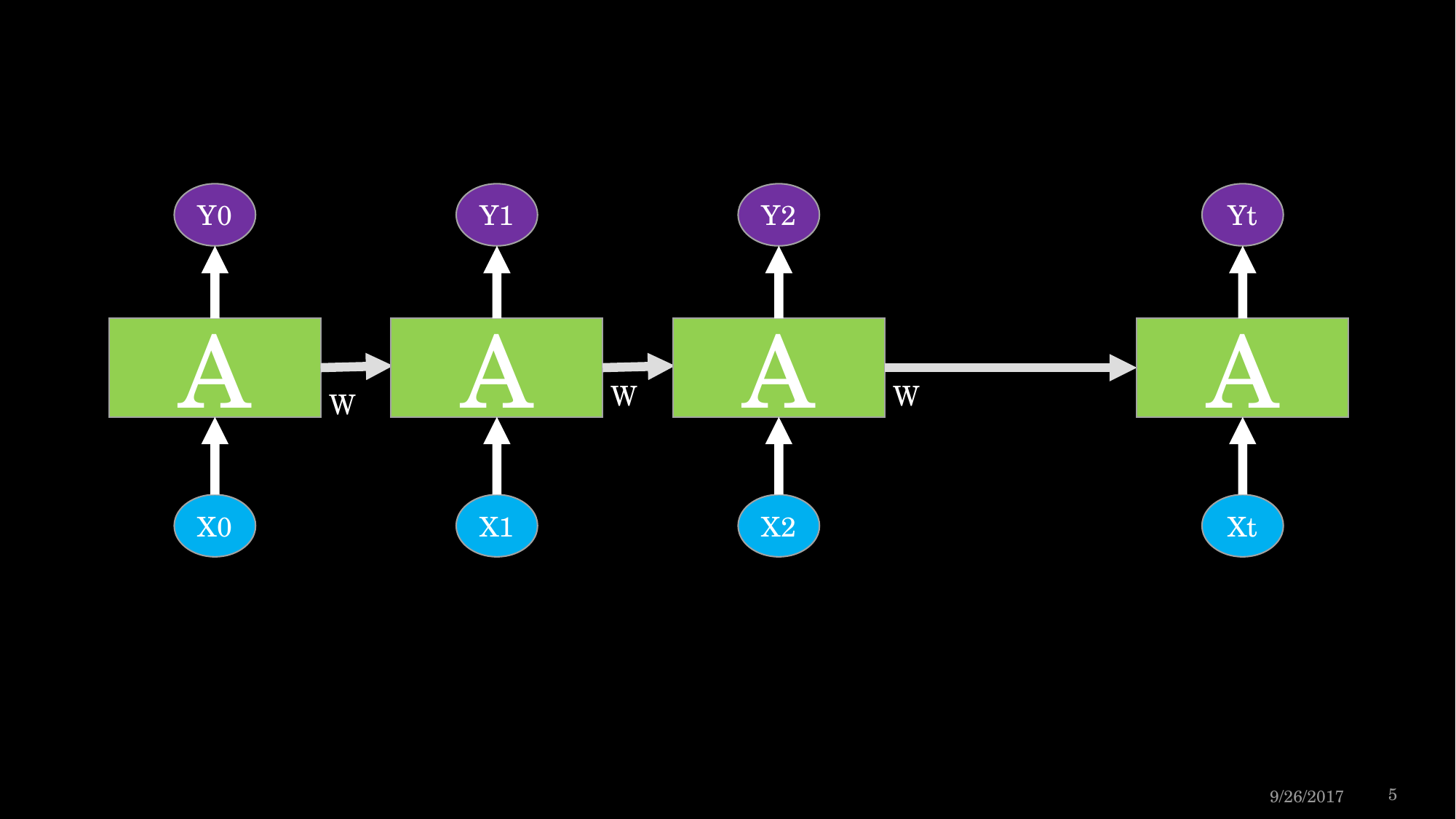

Y0
Y1
Y2
Yt
A
A
A
A
W
W
W
X0
X1
X2
Xt

9/26/2017
5